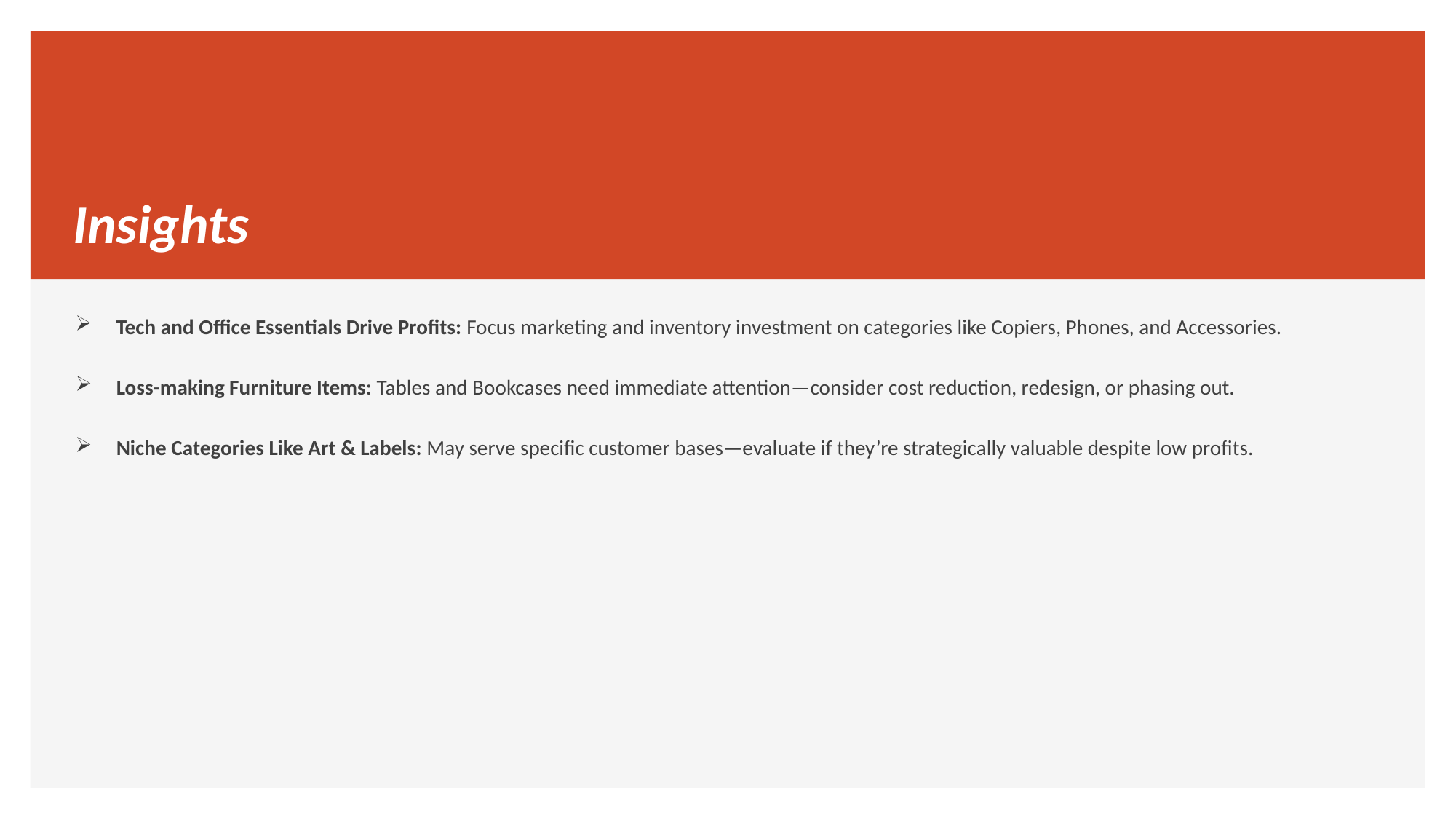

# Insights
Tech and Office Essentials Drive Profits: Focus marketing and inventory investment on categories like Copiers, Phones, and Accessories.
Loss-making Furniture Items: Tables and Bookcases need immediate attention—consider cost reduction, redesign, or phasing out.
Niche Categories Like Art & Labels: May serve specific customer bases—evaluate if they’re strategically valuable despite low profits.